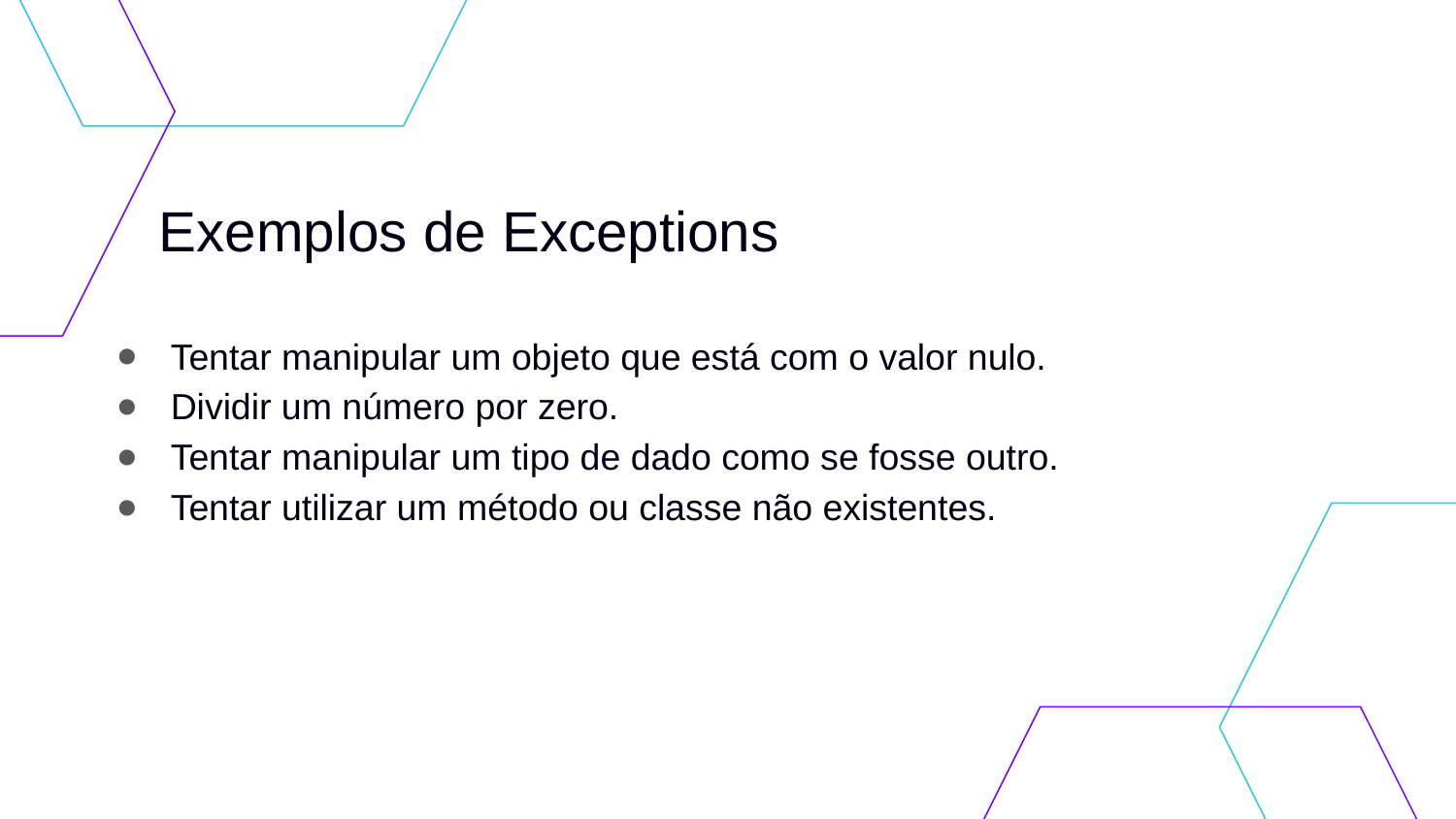

# Exemplos de Exceptions
Tentar manipular um objeto que está com o valor nulo.
Dividir um número por zero.
Tentar manipular um tipo de dado como se fosse outro.
Tentar utilizar um método ou classe não existentes.